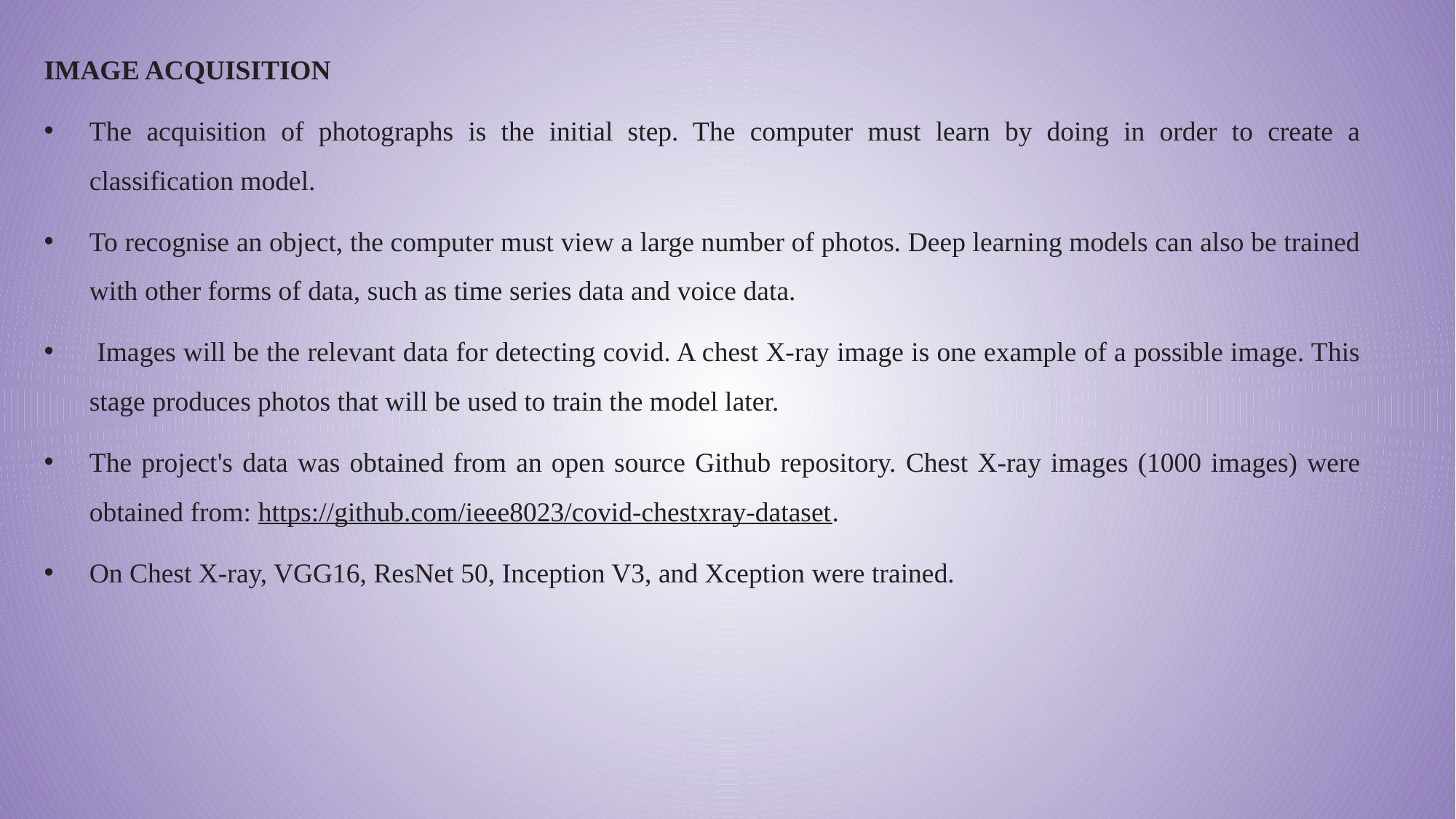

IMAGE ACQUISITION
The acquisition of photographs is the initial step. The computer must learn by doing in order to create a classification model.
To recognise an object, the computer must view a large number of photos. Deep learning models can also be trained with other forms of data, such as time series data and voice data.
 Images will be the relevant data for detecting covid. A chest X-ray image is one example of a possible image. This stage produces photos that will be used to train the model later.
The project's data was obtained from an open source Github repository. Chest X-ray images (1000 images) were obtained from: https://github.com/ieee8023/covid-chestxray-dataset.
On Chest X-ray, VGG16, ResNet 50, Inception V3, and Xception were trained.